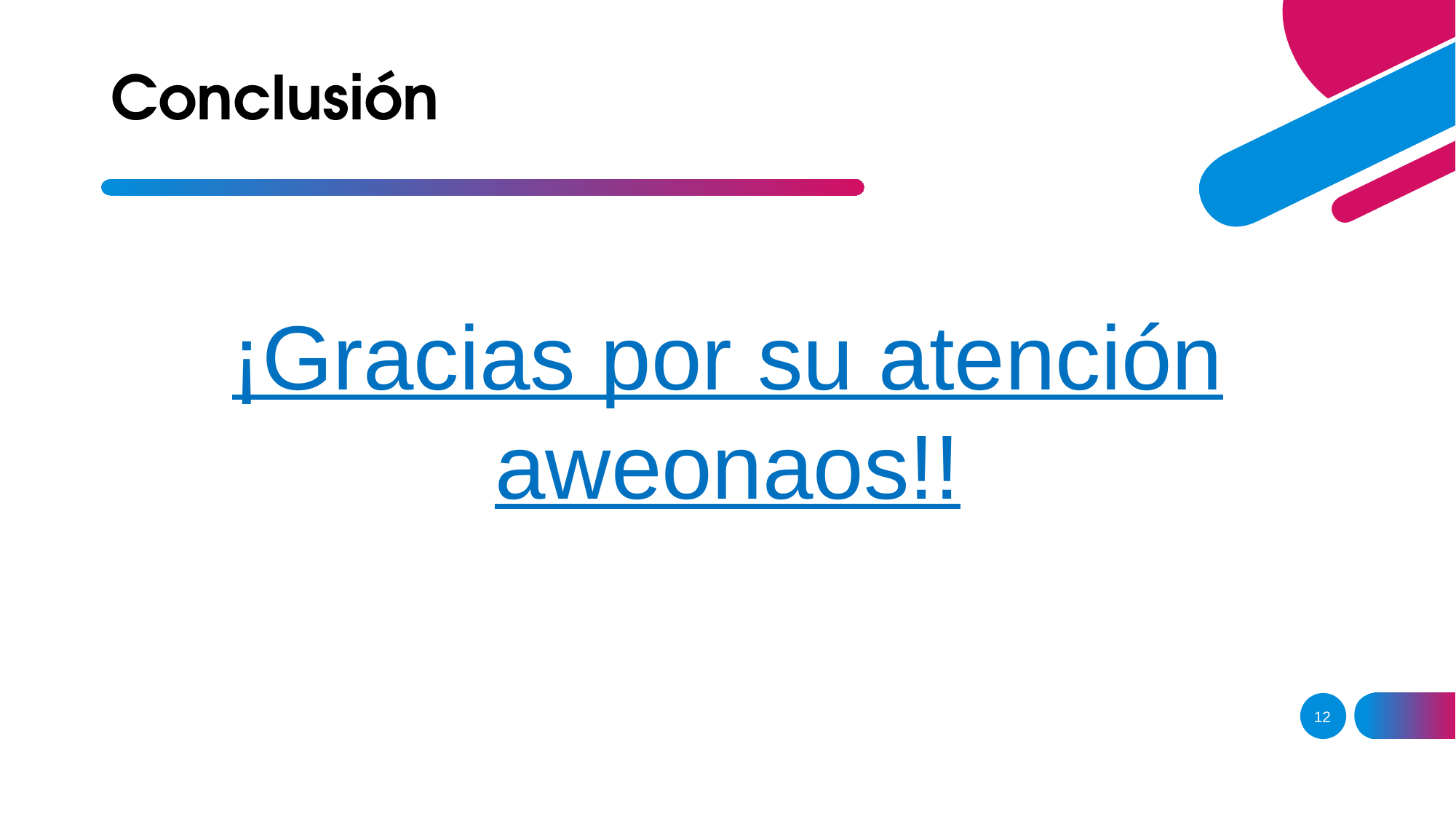

# Conclusión
¡Gracias por su atención aweonaos!!
12